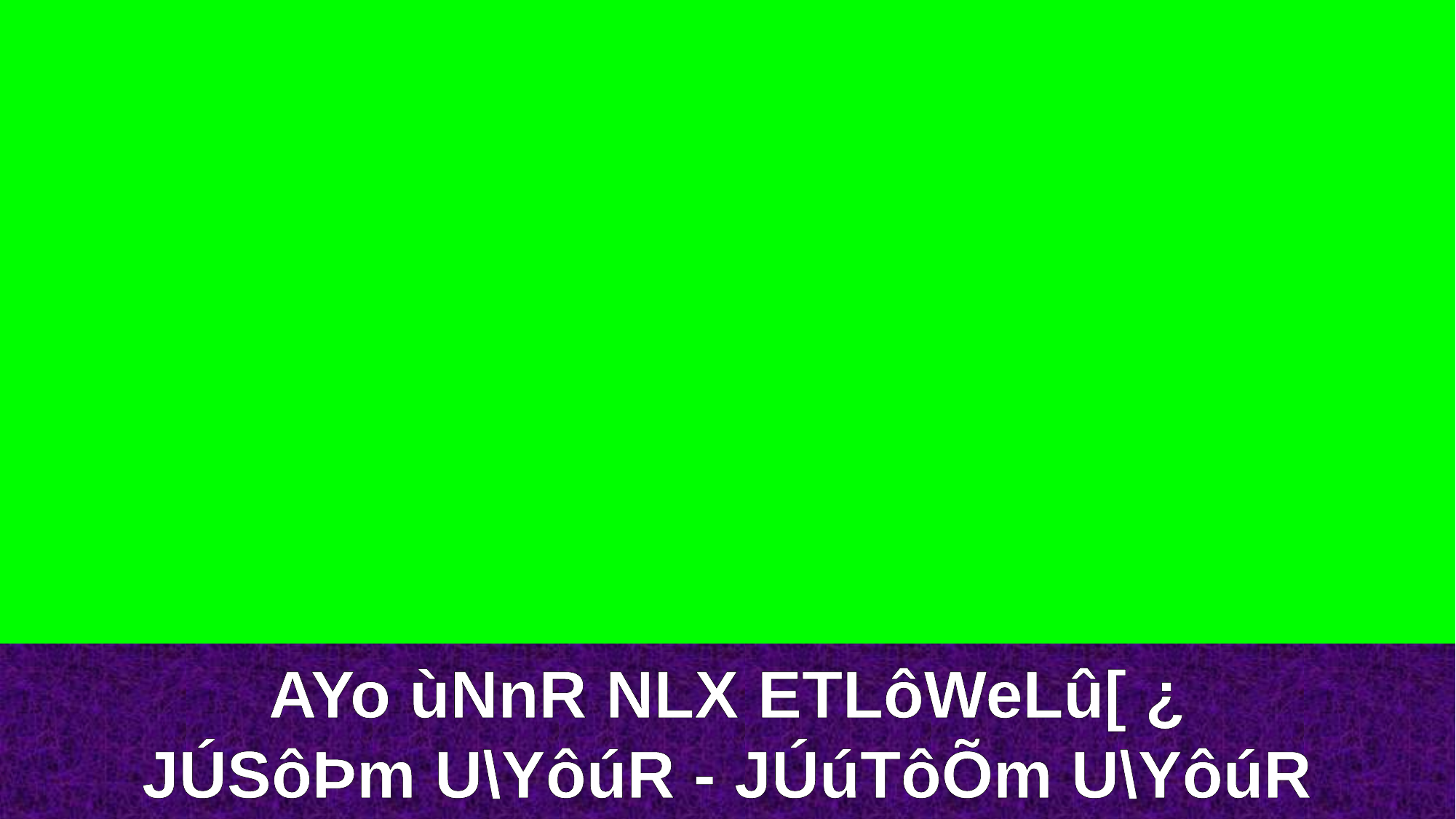

AYo ùNnR NLX ETLôWeLû[ ¿
JÚSôÞm U\YôúR - JÚúTôÕm U\YôúR